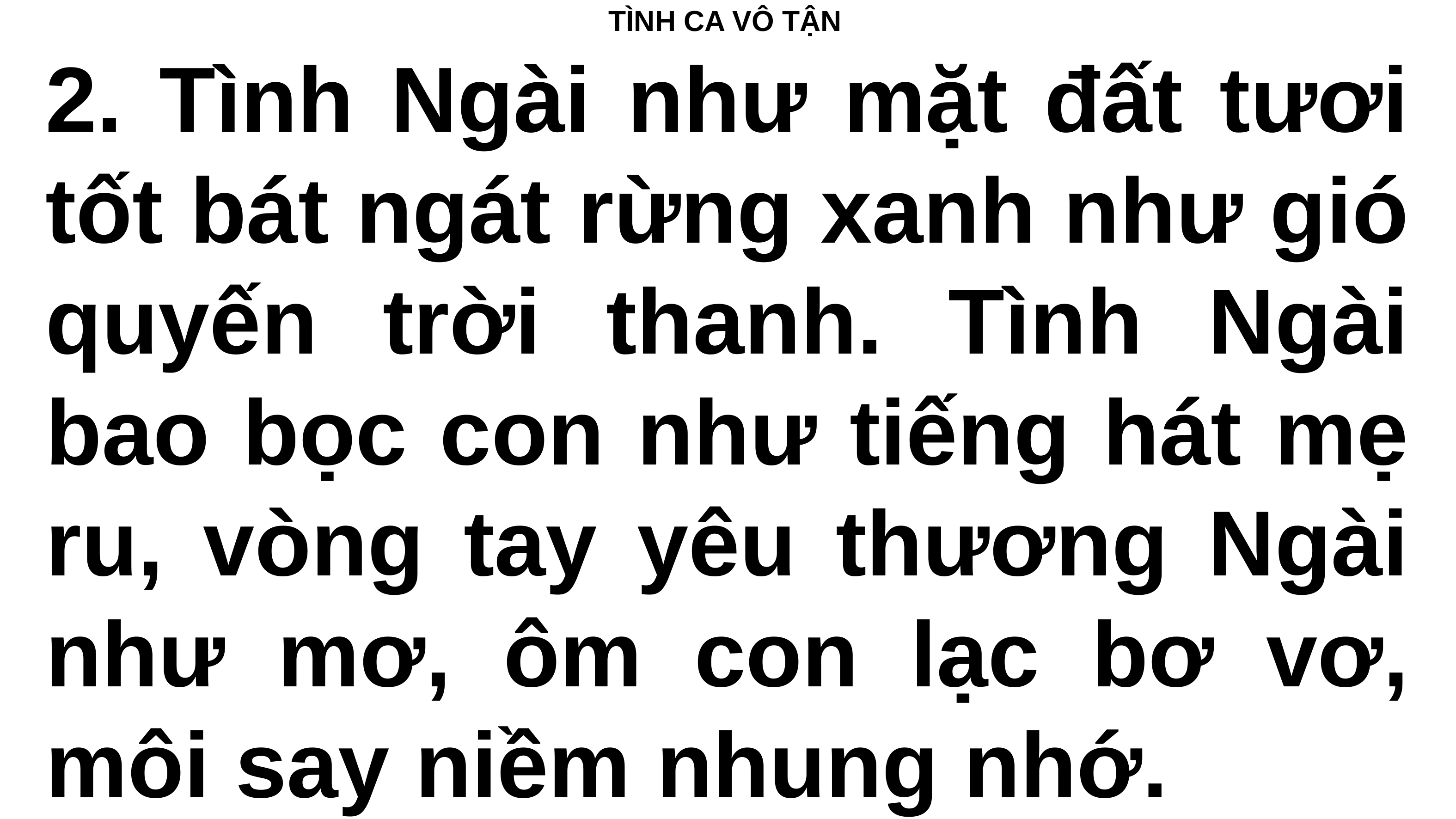

# TÌNH CA VÔ TẬN
2. Tình Ngài như mặt đất tươi tốt bát ngát rừng xanh như gió quyến trời thanh. Tình Ngài bao bọc con như tiếng hát mẹ ru, vòng tay yêu thương Ngài như mơ, ôm con lạc bơ vơ, môi say niềm nhung nhớ.